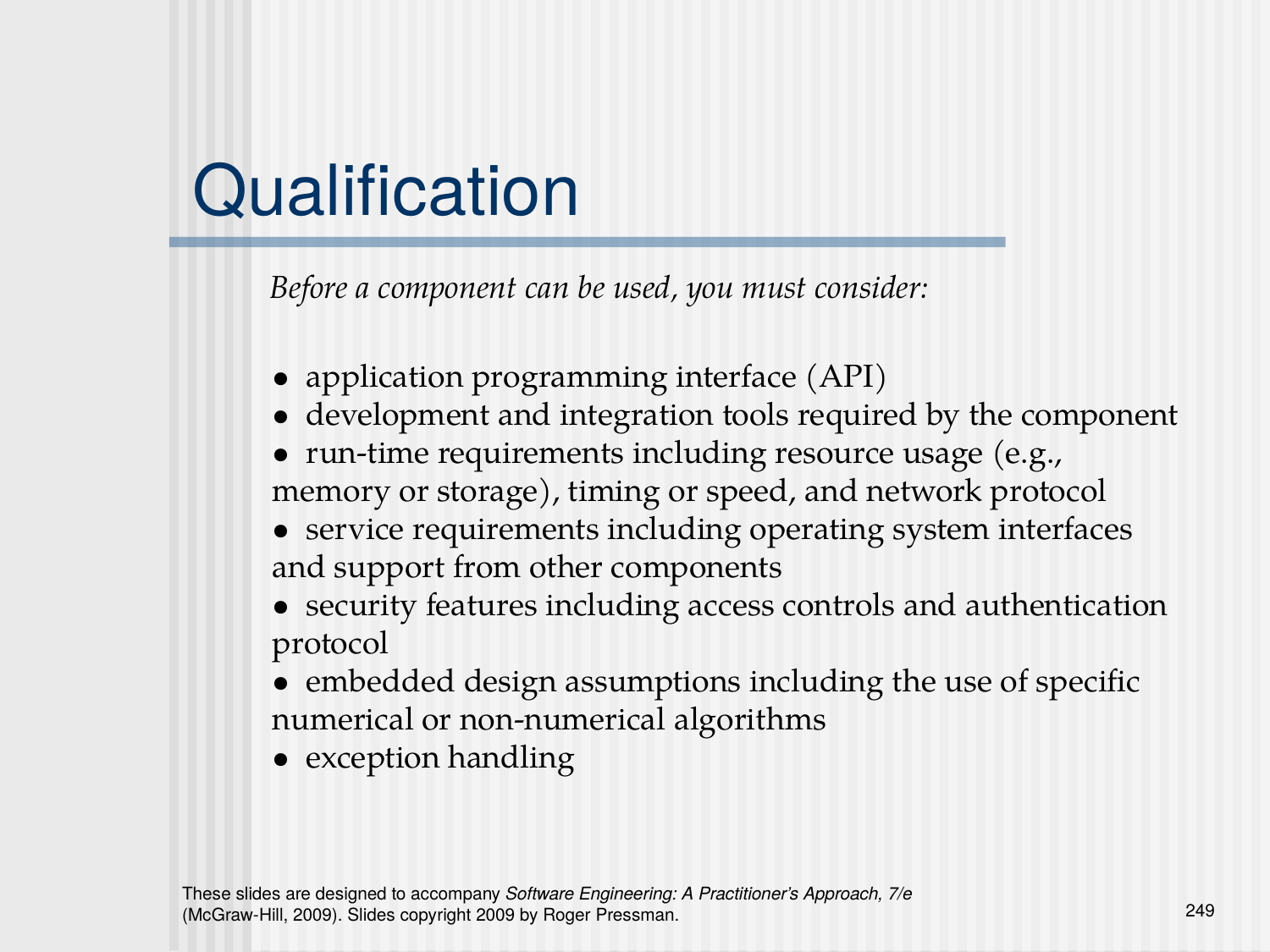

# Qualification
Before a component can be used, you must consider:
•  application programming interface (API)
•  development and integration tools required by the component
•  run-time requirements including resource usage (e.g., memory or storage), timing or speed, and network protocol
•  service requirements including operating system interfaces and support from other components
•  security features including access controls and authentication protocol
•  embedded design assumptions including the use of specific numerical or non-numerical algorithms
•  exception handling

These slides are designed to accompany Software Engineering: A Practitioner’s Approach, 7/e (McGraw-Hill, 2009). Slides copyright 2009 by Roger Pressman.
249